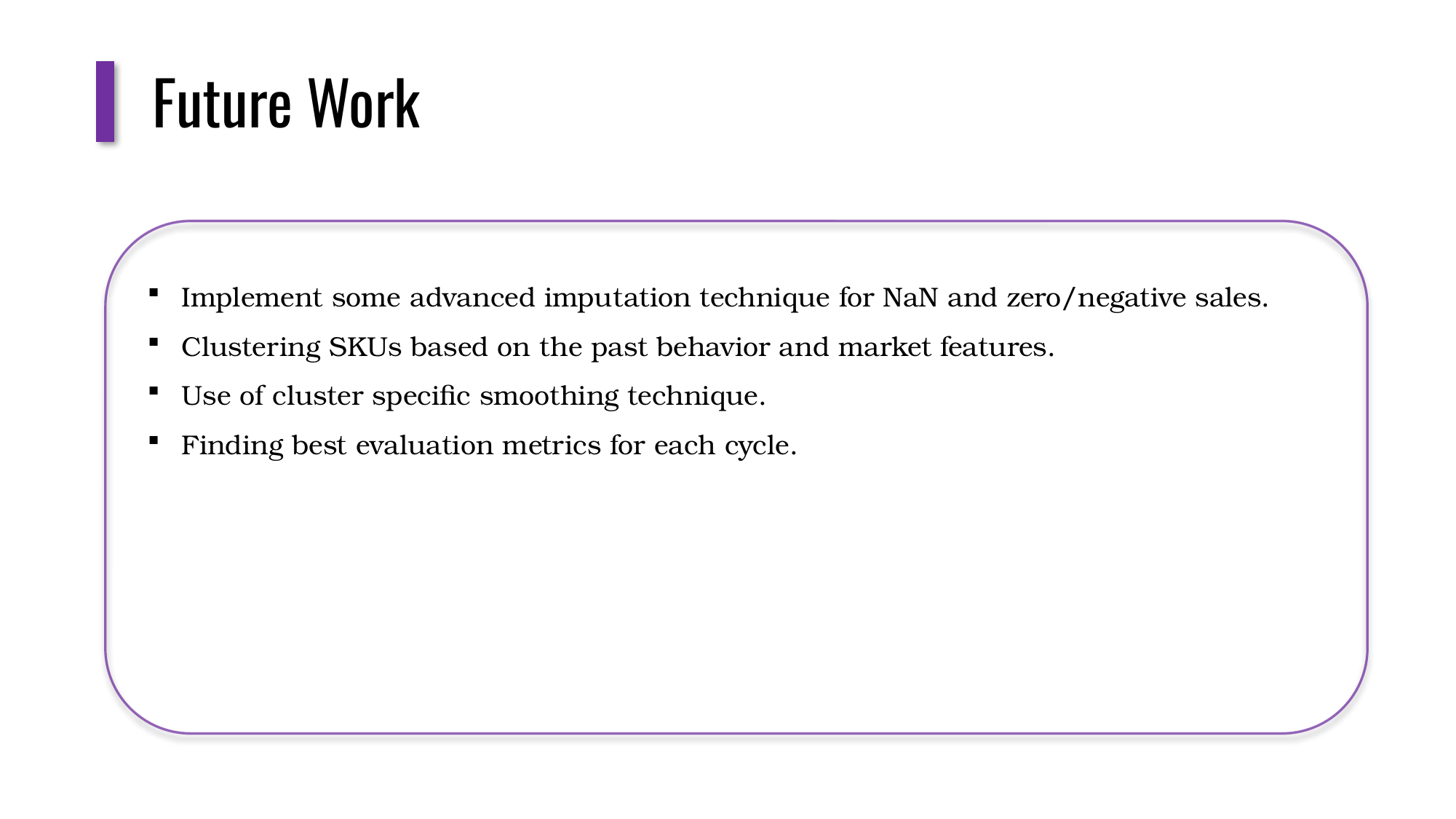

Future Work

Implement some advanced imputation technique for NaN and zero/negative sales.
Clustering SKUs based on the past behavior and market features.
Use of cluster specific smoothing technique.
Finding best evaluation metrics for each cycle.